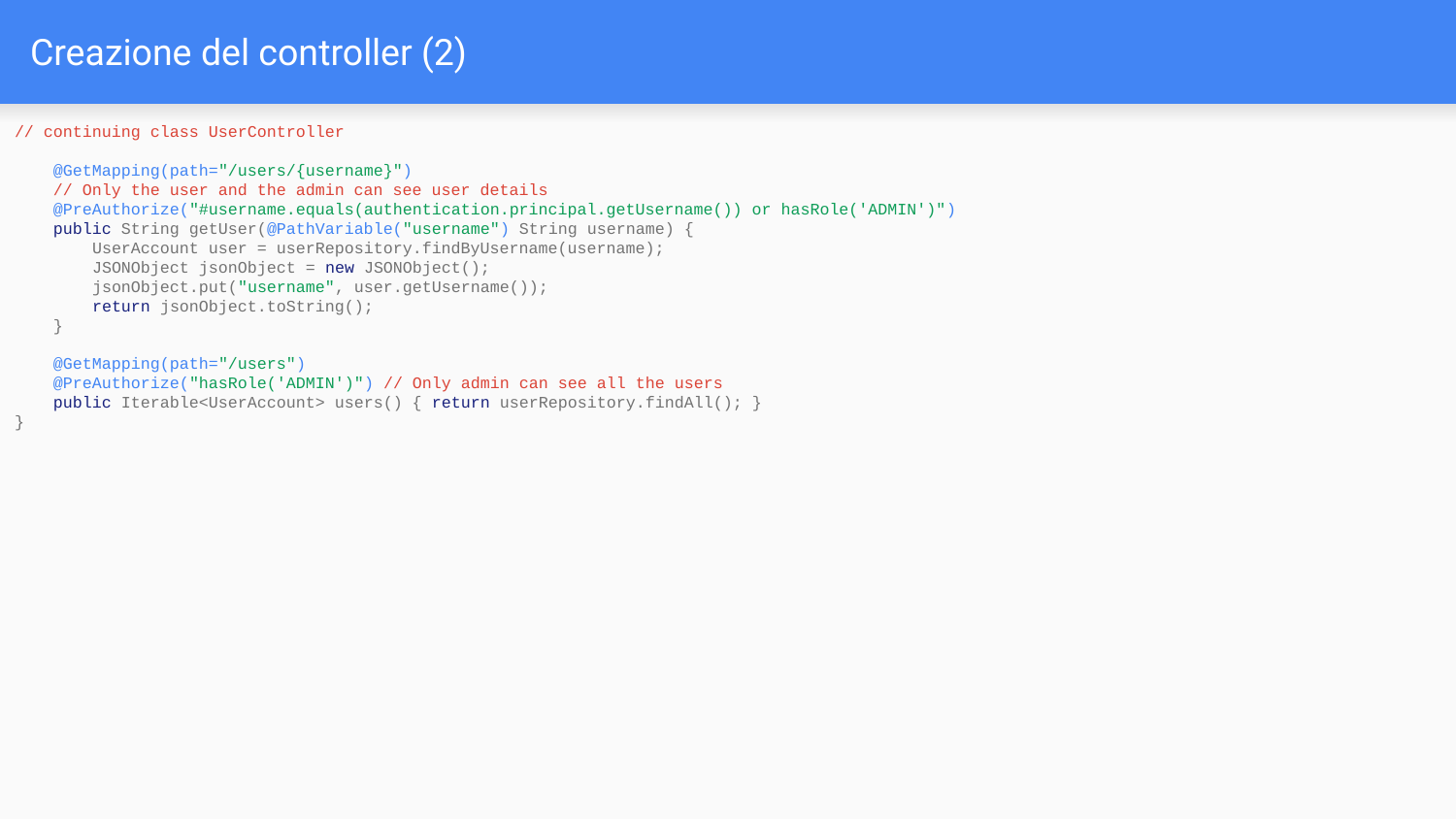

# Creazione del controller (2)
// continuing class UserController

    @GetMapping(path="/users/{username}")
    // Only the user and the admin can see user details
    @PreAuthorize("#username.equals(authentication.principal.getUsername()) or hasRole('ADMIN')")
    public String getUser(@PathVariable("username") String username) {
        UserAccount user = userRepository.findByUsername(username);
        JSONObject jsonObject = new JSONObject();
        jsonObject.put("username", user.getUsername());
        return jsonObject.toString();
    }

    @GetMapping(path="/users")
    @PreAuthorize("hasRole('ADMIN')") // Only admin can see all the users
    public Iterable<UserAccount> users() { return userRepository.findAll(); }
}